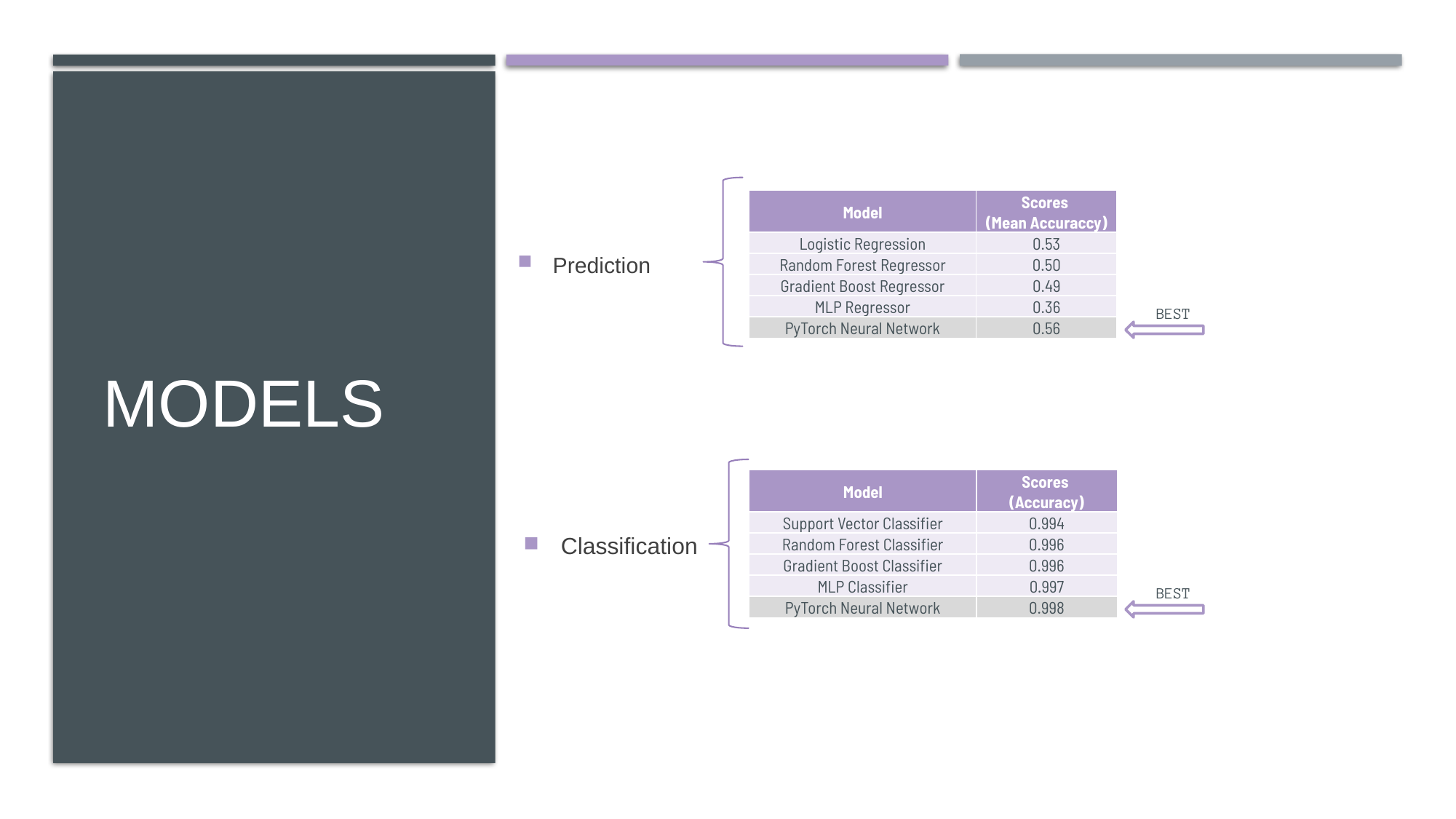

# models

| Model | Scores (Mean Accuraccy) |
| --- | --- |
| Logistic Regression | 0.53 |
| Random Forest Regressor | 0.50 |
| Gradient Boost Regressor | 0.49 |
| MLP Regressor | 0.36 |
| PyTorch Neural Network | 0.56 |
Prediction
BEST

| Model | Scores (Accuracy) |
| --- | --- |
| Support Vector Classifier | 0.994 |
| Random Forest Classifier | 0.996 |
| Gradient Boost Classifier | 0.996 |
| MLP Classifier | 0.997 |
| PyTorch Neural Network | 0.998 |
Classification
BEST